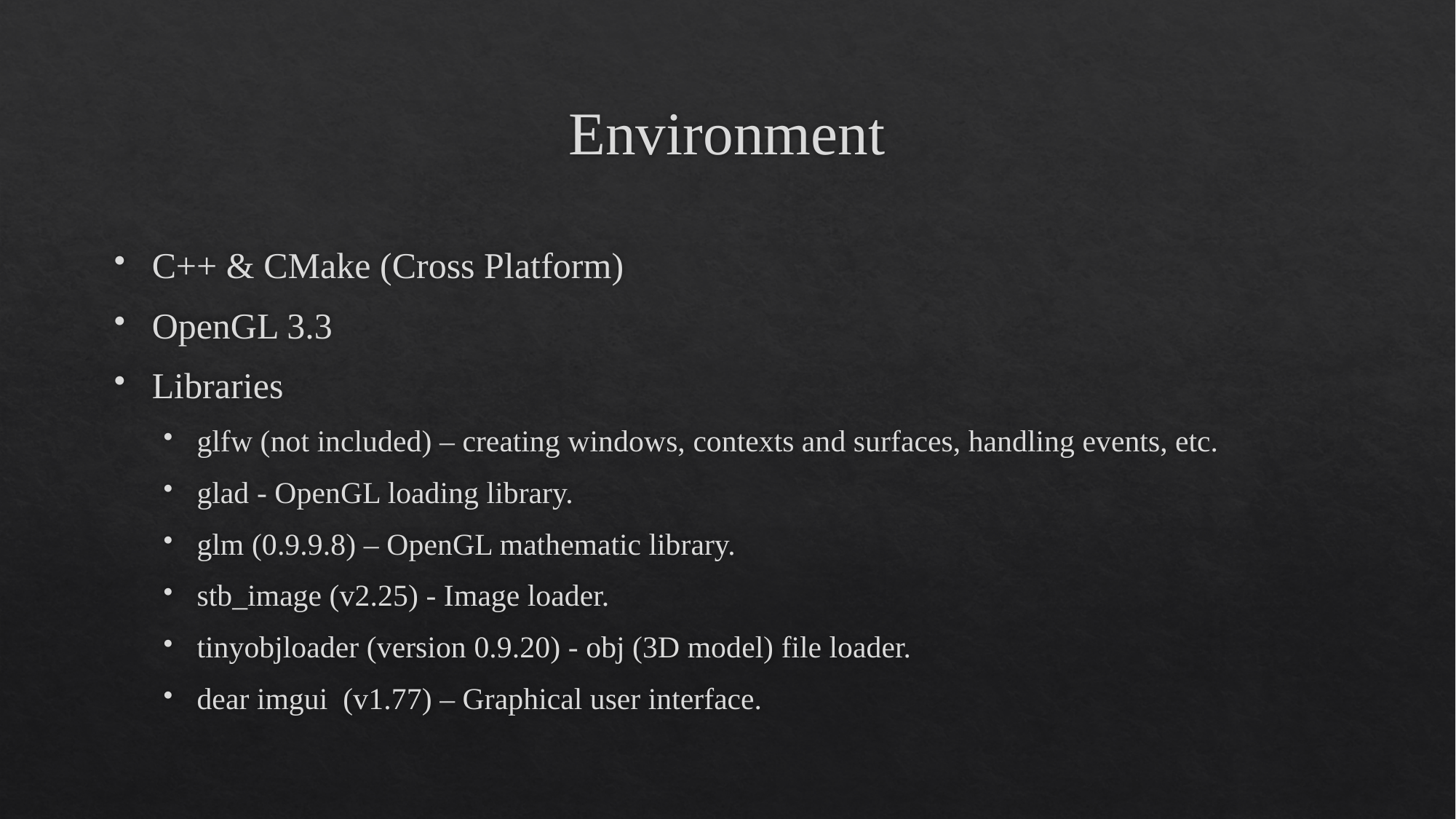

# Environment
C++ & CMake (Cross Platform)
OpenGL 3.3
Libraries
glfw (not included) – creating windows, contexts and surfaces, handling events, etc.
glad - OpenGL loading library.
glm (0.9.9.8) – OpenGL mathematic library.
stb_image (v2.25) - Image loader.
tinyobjloader (version 0.9.20) - obj (3D model) file loader.
dear imgui  (v1.77) – Graphical user interface.